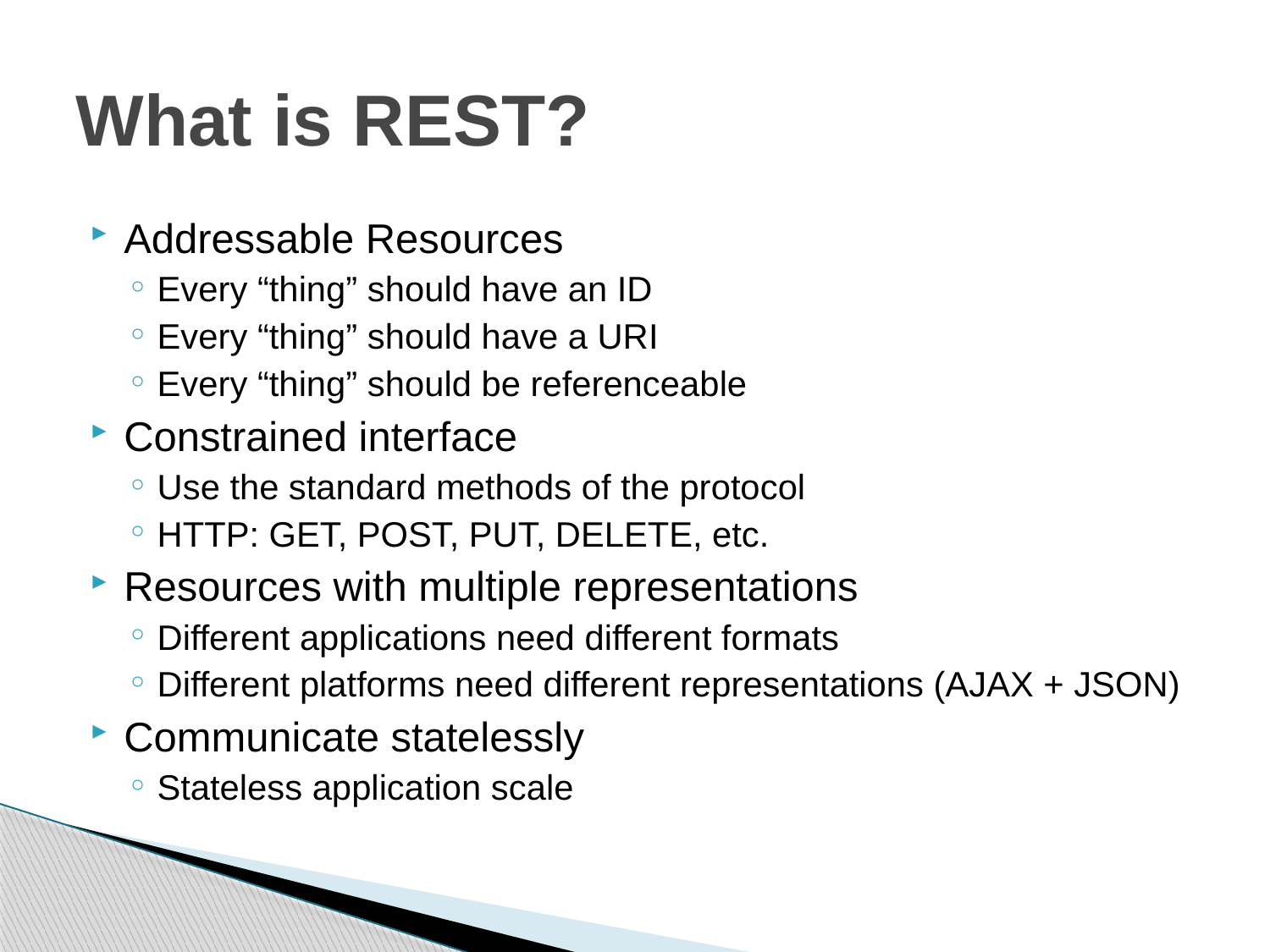

# What is REST?
Addressable Resources
Every “thing” should have an ID
Every “thing” should have a URI
Every “thing” should be referenceable
Constrained interface
Use the standard methods of the protocol
HTTP: GET, POST, PUT, DELETE, etc.
Resources with multiple representations
Different applications need different formats
Different platforms need different representations (AJAX + JSON)
Communicate statelessly
Stateless application scale